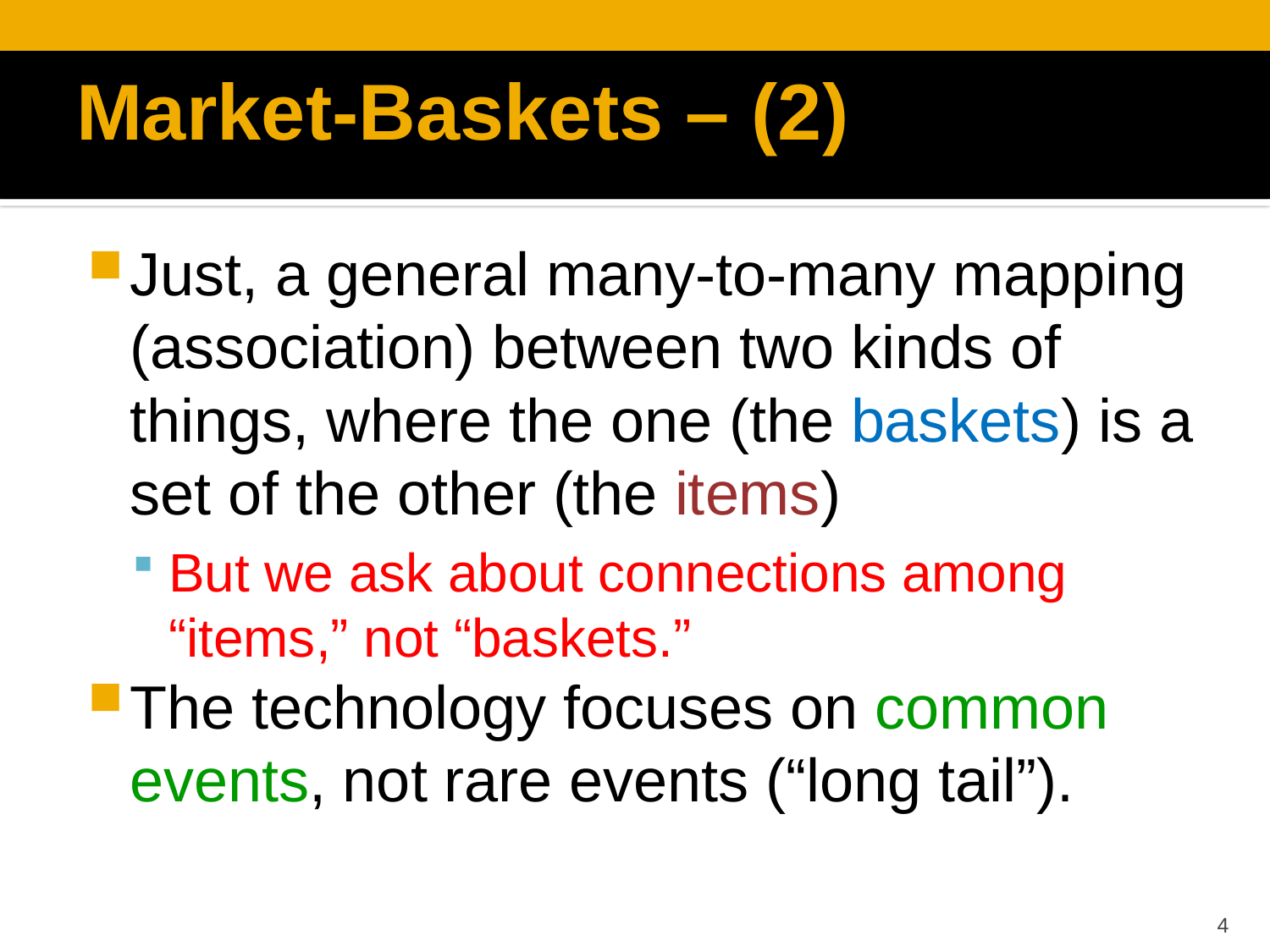

# Market-Baskets – (2)
Just, a general many-to-many mapping (association) between two kinds of things, where the one (the baskets) is a set of the other (the items)
But we ask about connections among “items,” not “baskets.”
The technology focuses on common events, not rare events (“long tail”).
4